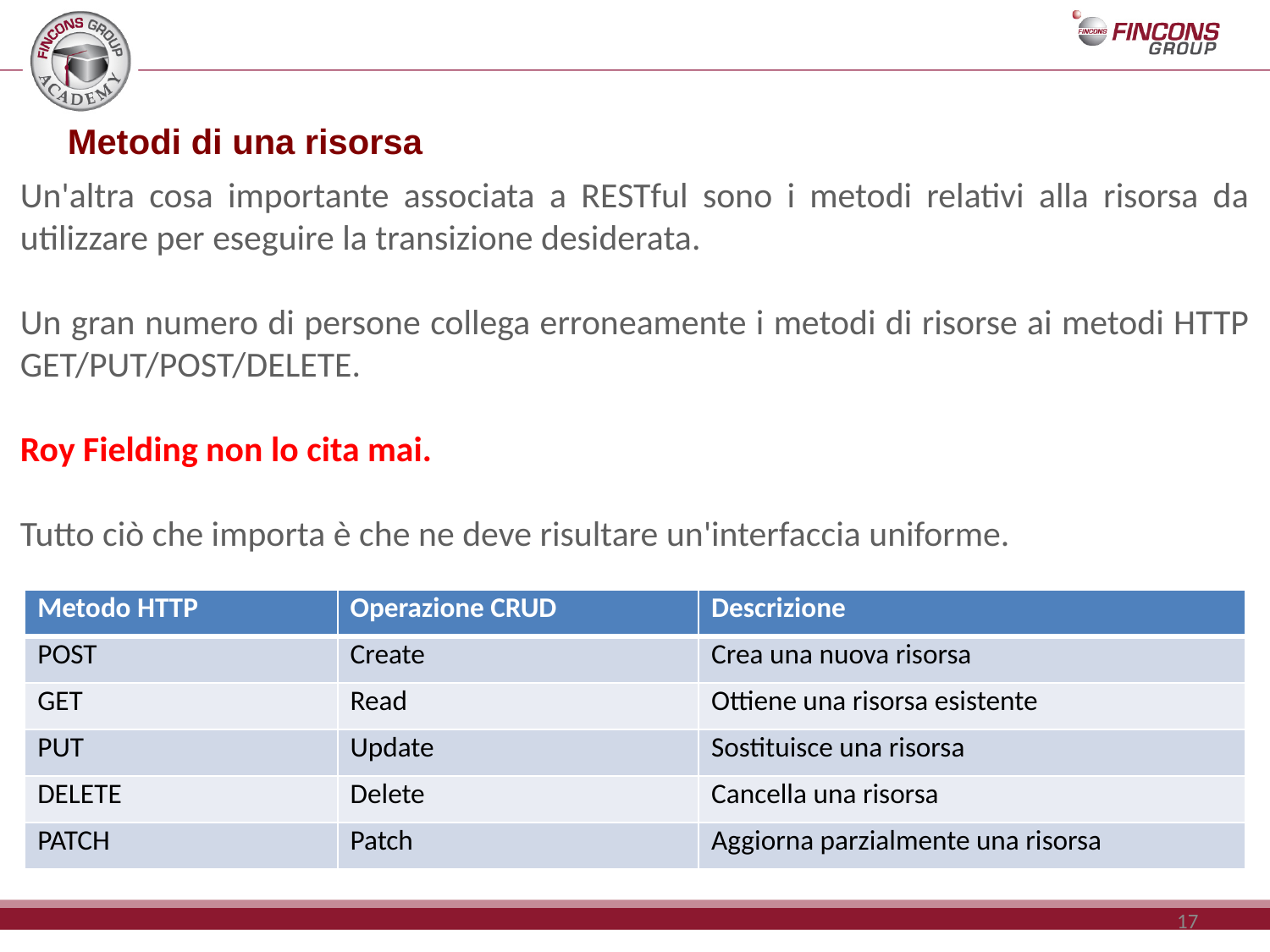

# Metodi di una risorsa
Un'altra cosa importante associata a RESTful sono i metodi relativi alla risorsa da utilizzare per eseguire la transizione desiderata.

Un gran numero di persone collega erroneamente i metodi di risorse ai metodi HTTP GET/PUT/POST/DELETE.

Roy Fielding non lo cita mai.

Tutto ciò che importa è che ne deve risultare un'interfaccia uniforme.
| Metodo HTTP | Operazione CRUD | Descrizione |
| --- | --- | --- |
| POST | Create | Crea una nuova risorsa |
| GET | Read | Ottiene una risorsa esistente |
| PUT | Update | Sostituisce una risorsa |
| DELETE | Delete | Cancella una risorsa |
| PATCH | Patch | Aggiorna parzialmente una risorsa |
17